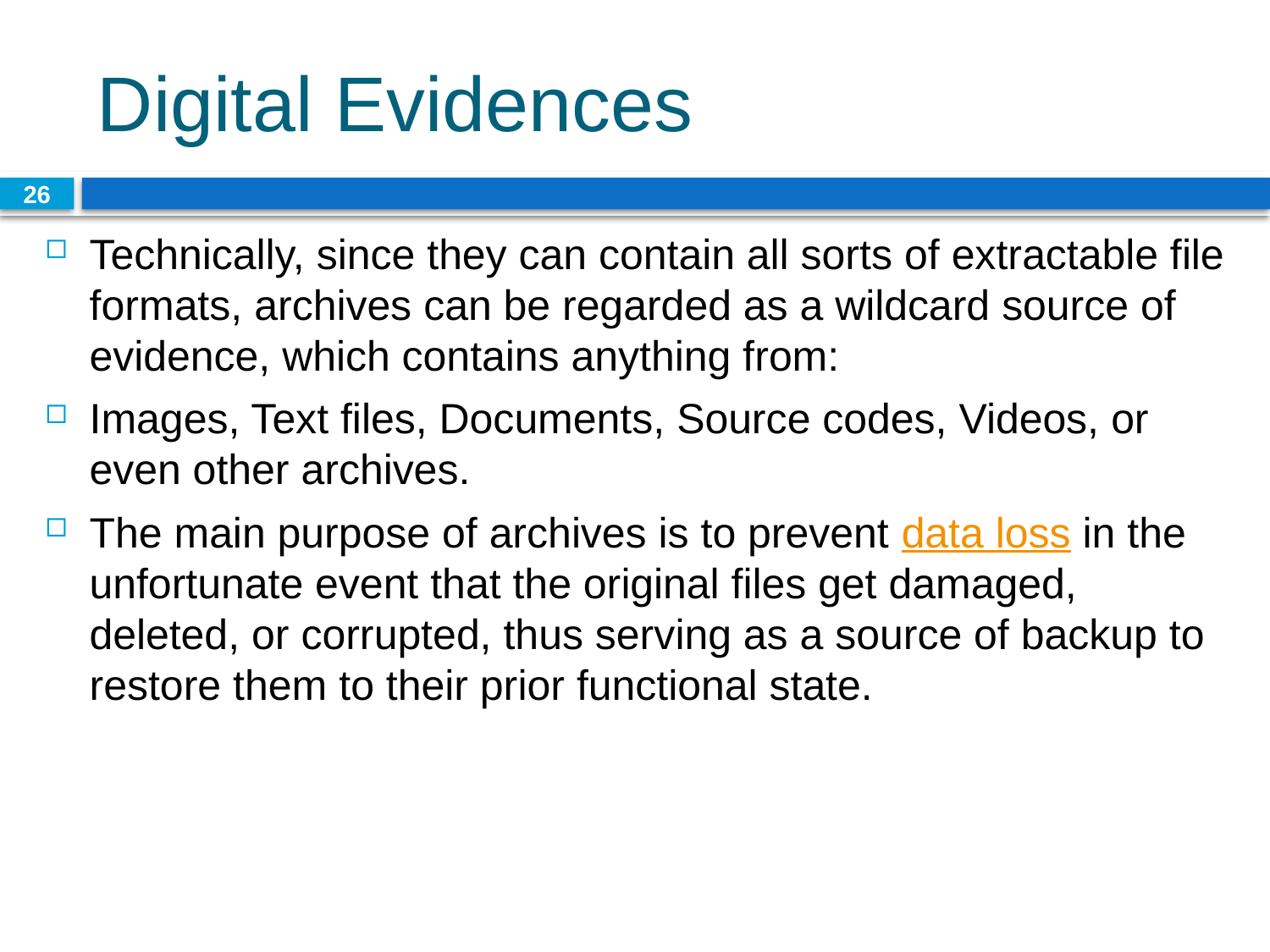

# Digital Evidences
26
Technically, since they can contain all sorts of extractable file formats, archives can be regarded as a wildcard source of evidence, which contains anything from:
Images, Text files, Documents, Source codes, Videos, or even other archives.
The main purpose of archives is to prevent data loss in the unfortunate event that the original files get damaged, deleted, or corrupted, thus serving as a source of backup to restore them to their prior functional state.